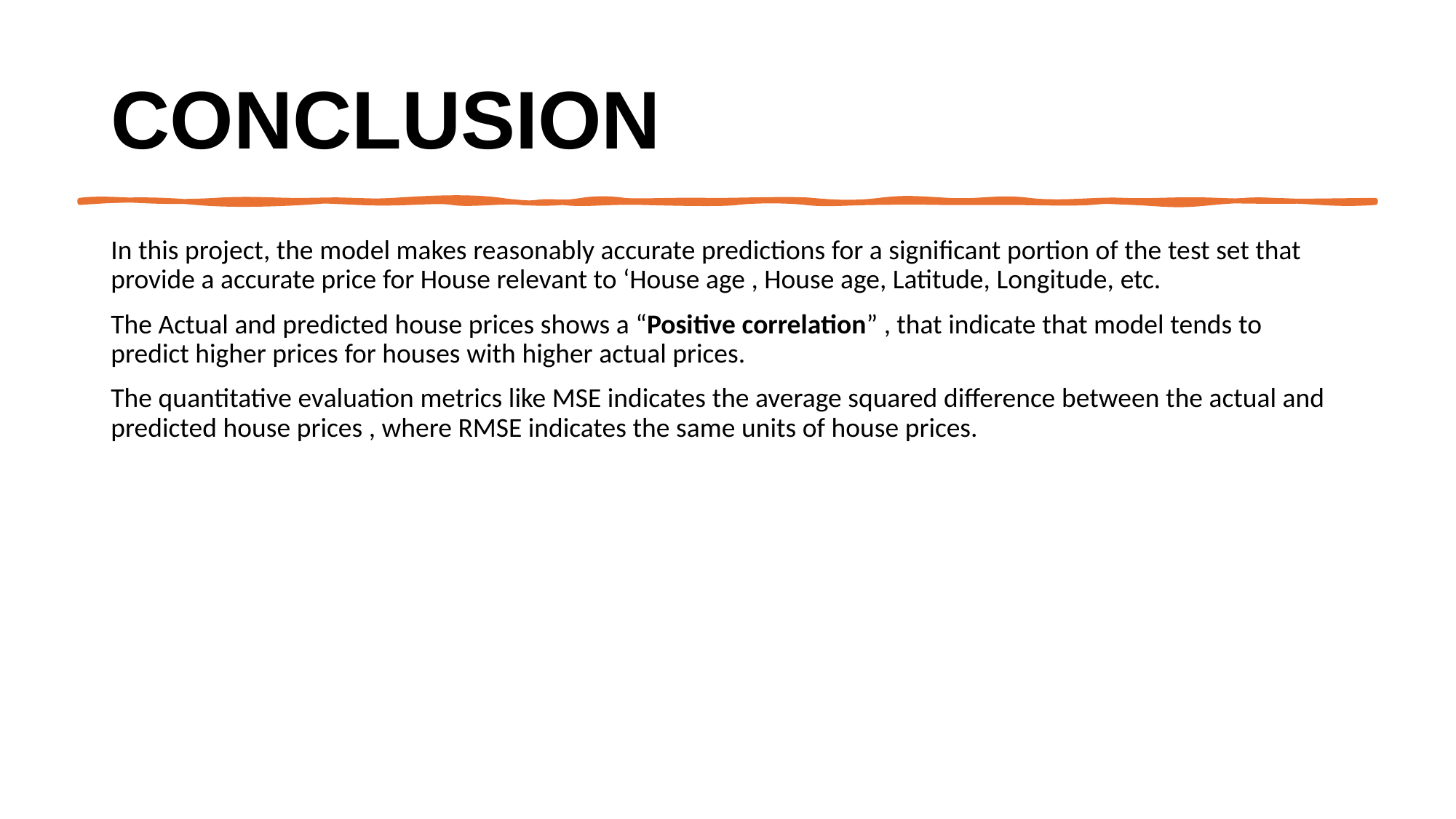

# Conclusion

In this project, the model makes reasonably accurate predictions for a significant portion of the test set that provide a accurate price for House relevant to ‘House age , House age, Latitude, Longitude, etc.
The Actual and predicted house prices shows a “Positive correlation” , that indicate that model tends to predict higher prices for houses with higher actual prices.
The quantitative evaluation metrics like MSE indicates the average squared difference between the actual and predicted house prices , where RMSE indicates the same units of house prices.